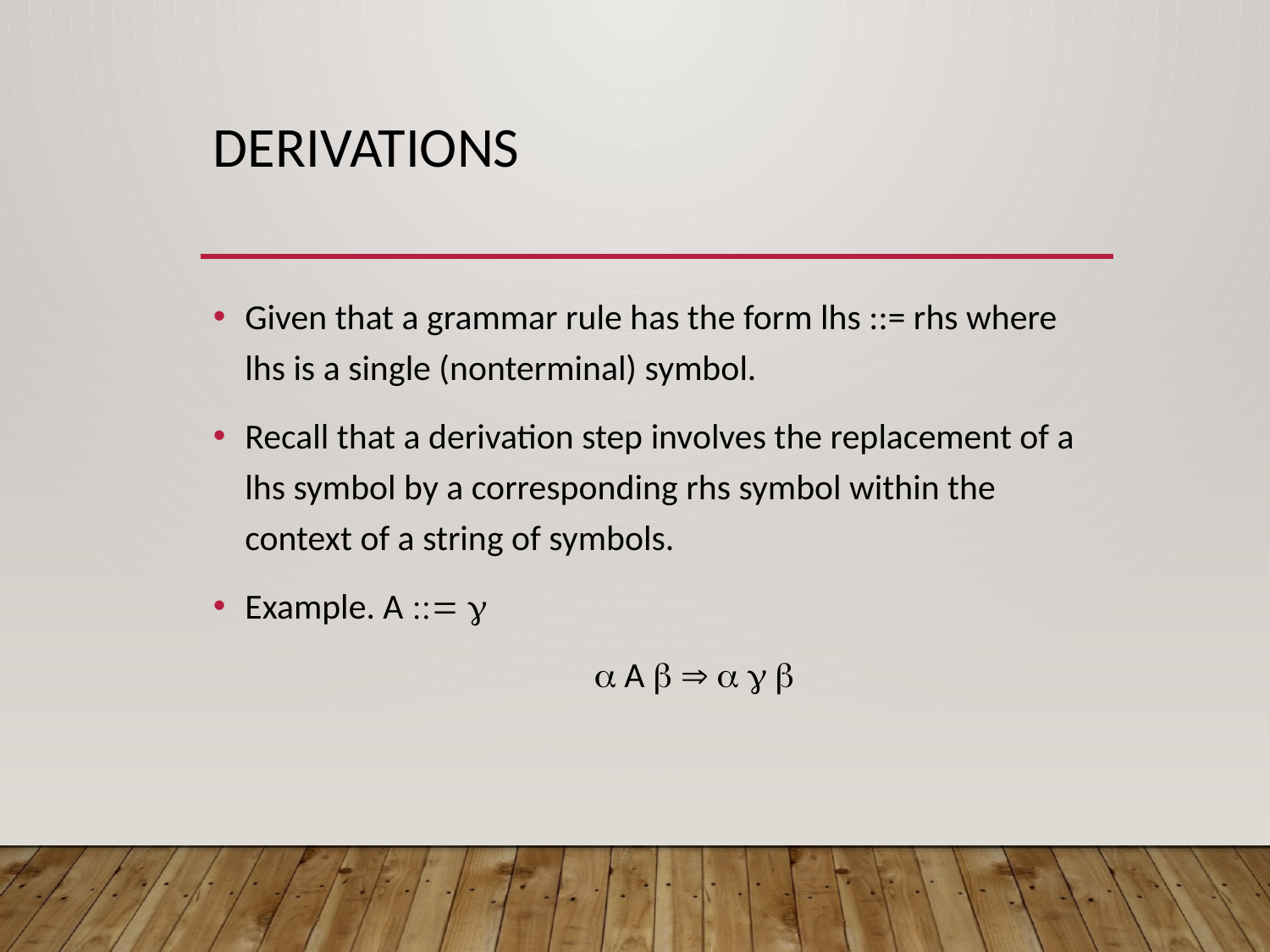

# Derivations
Given that a grammar rule has the form lhs ::= rhs where lhs is a single (nonterminal) symbol.
Recall that a derivation step involves the replacement of a lhs symbol by a corresponding rhs symbol within the context of a string of symbols.
Example. A ::= γ
			α A β ⇒ α γ β